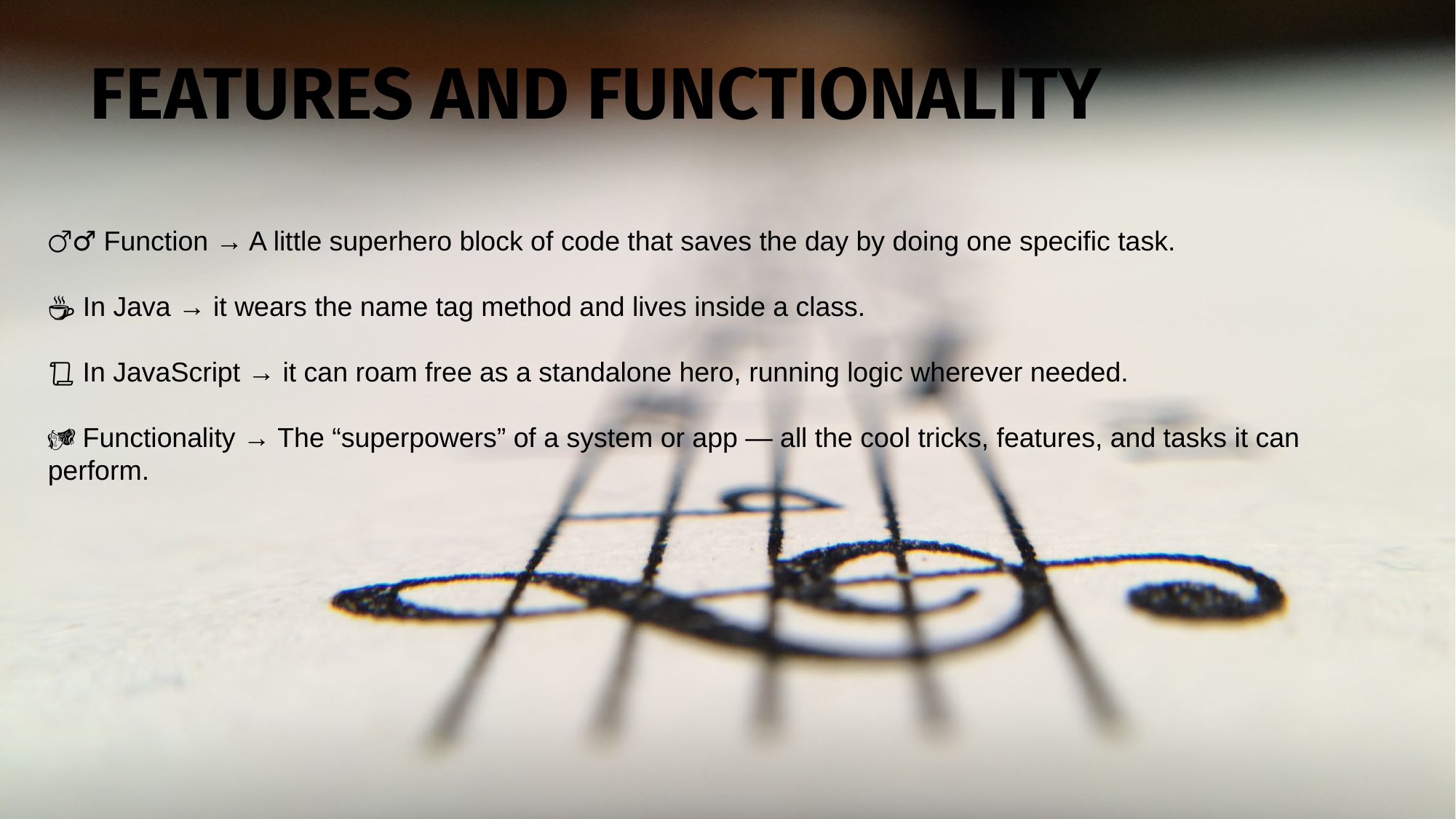

# FEATURES AND FUNCTIONALITY
🦸‍♂️ Function → A little superhero block of code that saves the day by doing one specific task.

☕ In Java → it wears the name tag method and lives inside a class.

📜 In JavaScript → it can roam free as a standalone hero, running logic wherever needed.

🎭 Functionality → The “superpowers” of a system or app — all the cool tricks, features, and tasks it can perform.